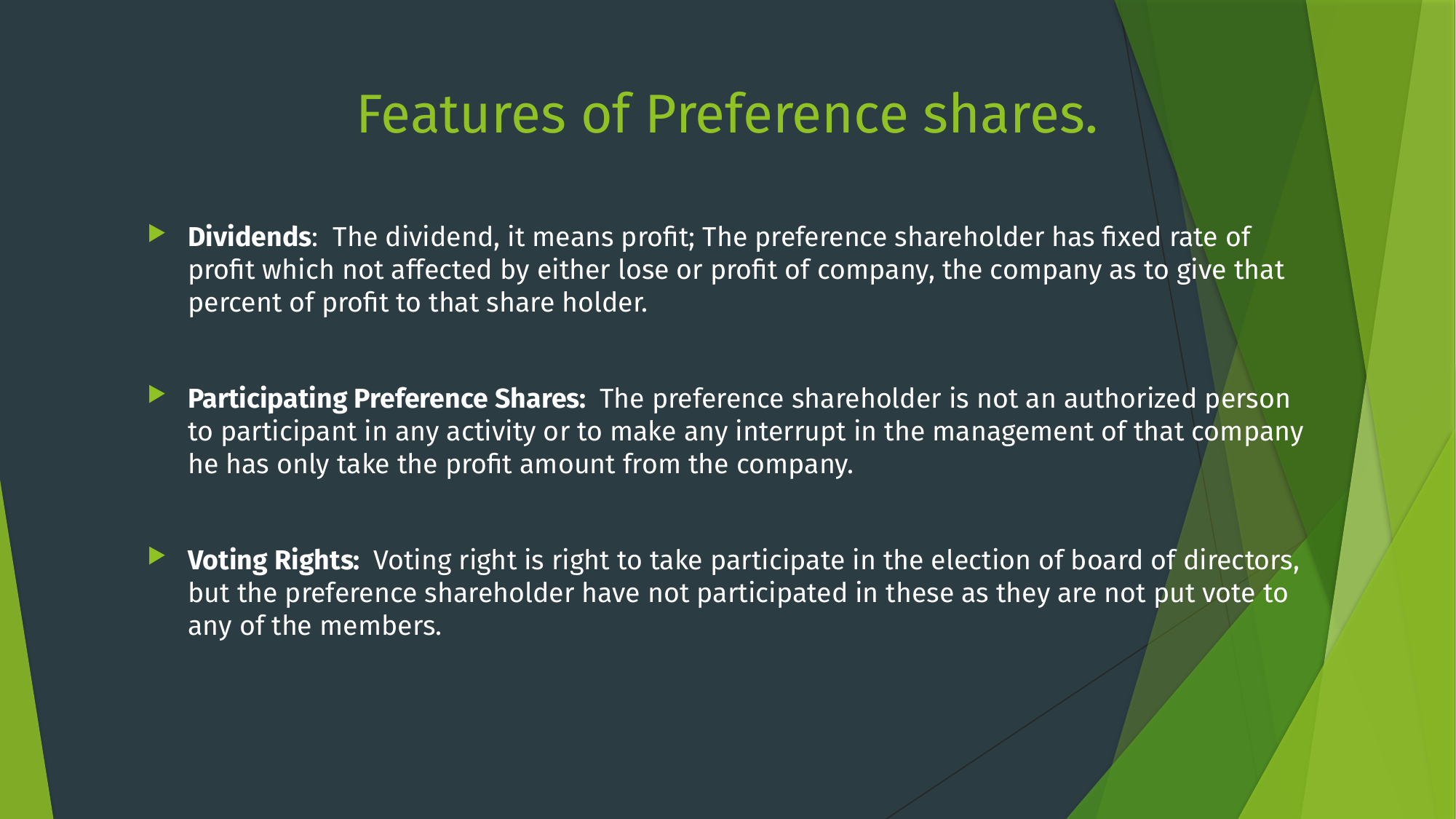

# Features of Preference shares.
Dividends:  The dividend, it means profit; The preference shareholder has fixed rate of profit which not affected by either lose or profit of company, the company as to give that percent of profit to that share holder.

Participating Preference Shares:  The preference shareholder is not an authorized person to participant in any activity or to make any interrupt in the management of that company he has only take the profit amount from the company.

Voting Rights:  Voting right is right to take participate in the election of board of directors, but the preference shareholder have not participated in these as they are not put vote to any of the members.